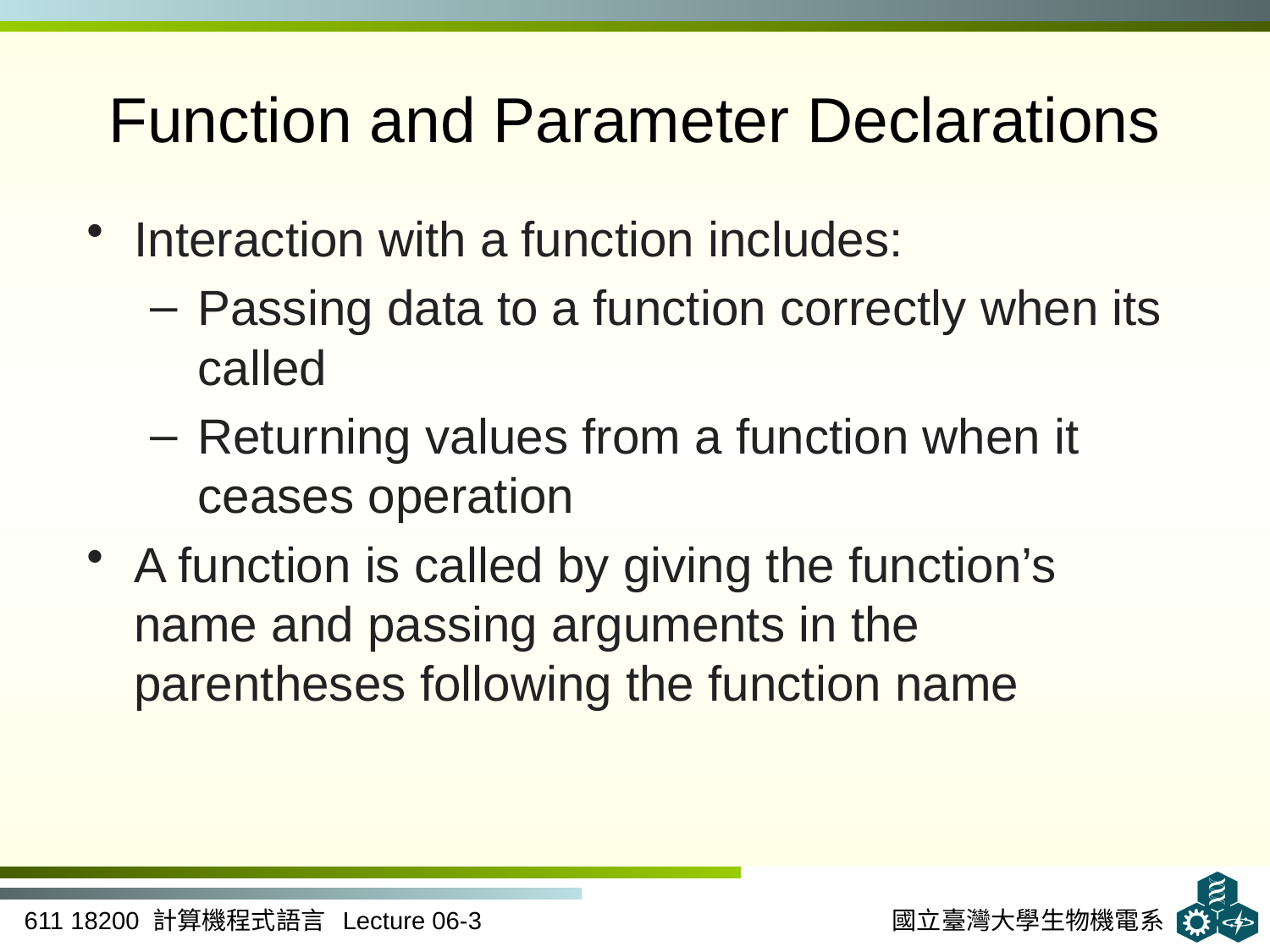

# Function and Parameter Declarations
Interaction with a function includes:
Passing data to a function correctly when its called
Returning values from a function when it ceases operation
A function is called by giving the function’s name and passing arguments in the parentheses following the function name